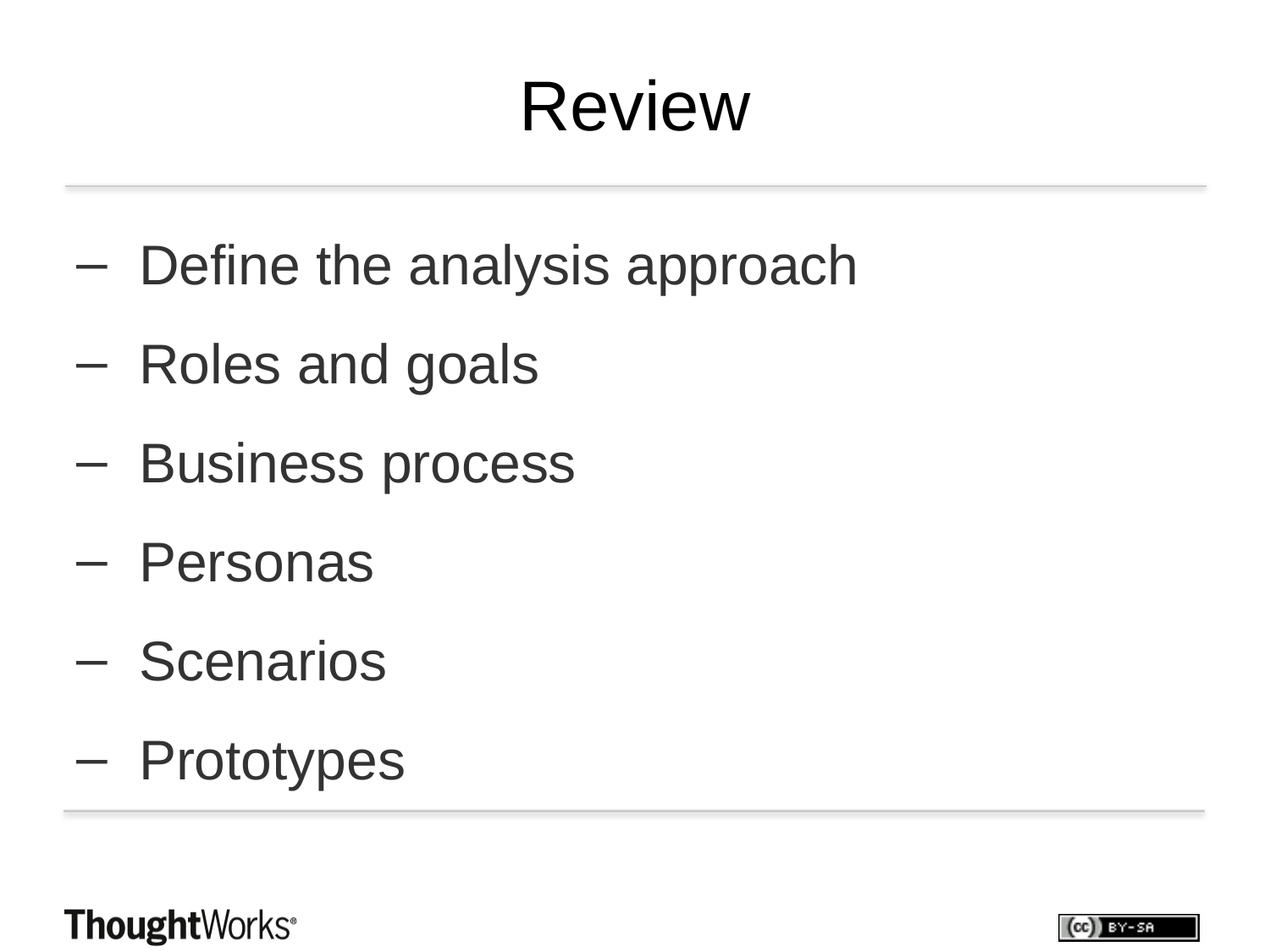

# Review
Define the analysis approach
Roles and goals
Business process
Personas
Scenarios
Prototypes